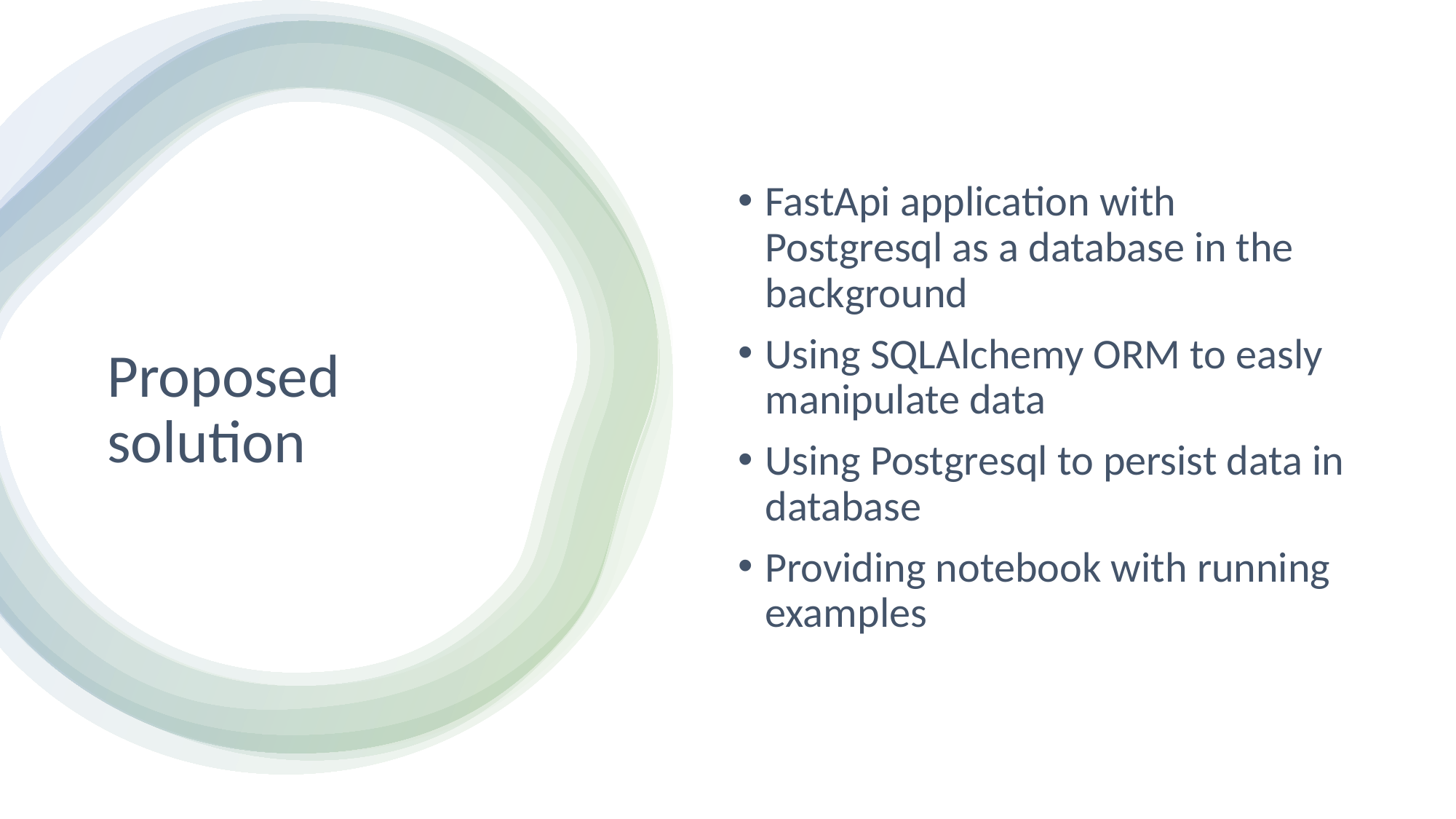

FastApi application with Postgresql as a database in the background
Using SQLAlchemy ORM to easly manipulate data
Using Postgresql to persist data in database
Providing notebook with running examples
# Proposed solution